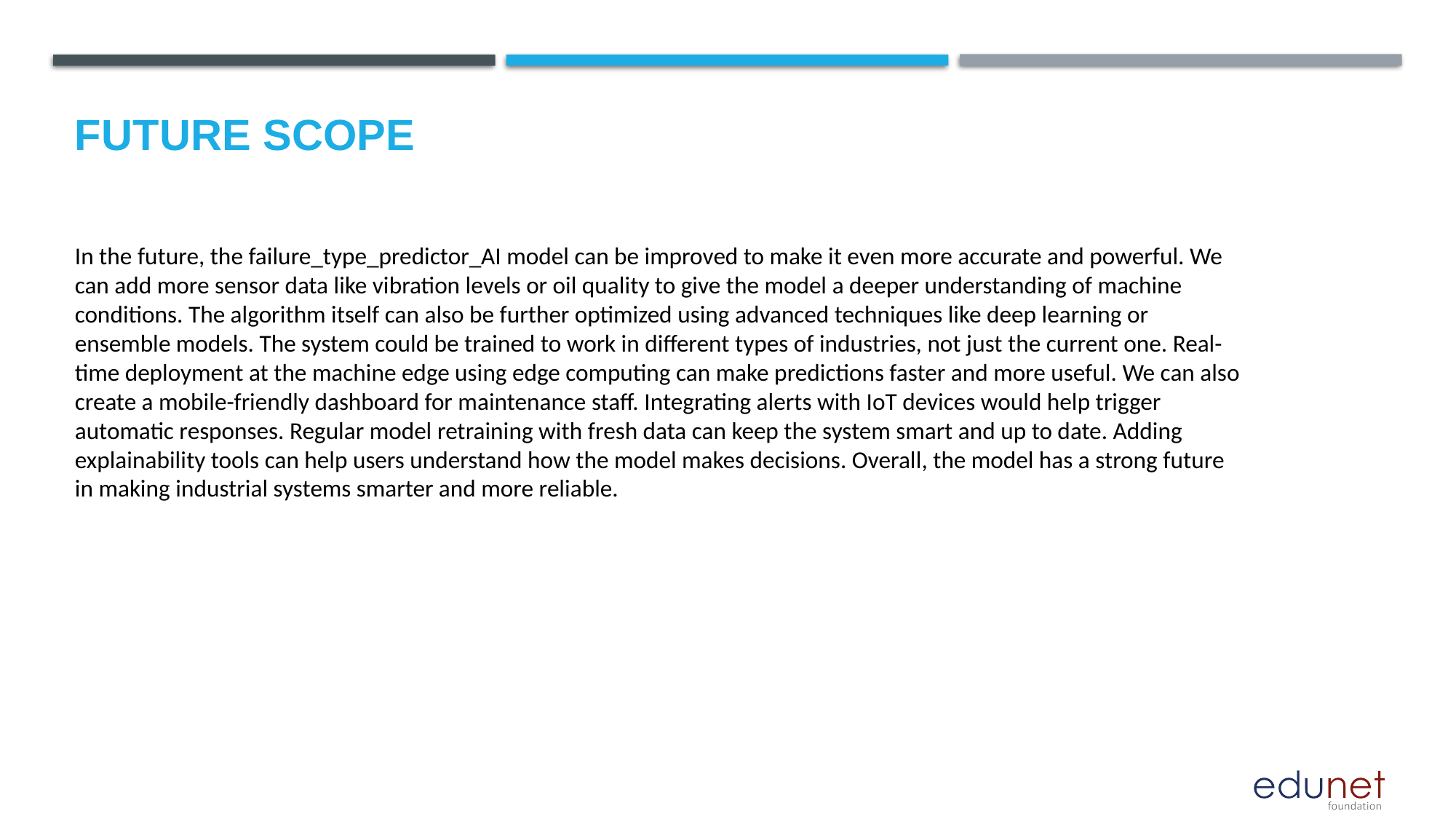

Future scope
In the future, the failure_type_predictor_AI model can be improved to make it even more accurate and powerful. We can add more sensor data like vibration levels or oil quality to give the model a deeper understanding of machine conditions. The algorithm itself can also be further optimized using advanced techniques like deep learning or ensemble models. The system could be trained to work in different types of industries, not just the current one. Real-time deployment at the machine edge using edge computing can make predictions faster and more useful. We can also create a mobile-friendly dashboard for maintenance staff. Integrating alerts with IoT devices would help trigger automatic responses. Regular model retraining with fresh data can keep the system smart and up to date. Adding explainability tools can help users understand how the model makes decisions. Overall, the model has a strong future in making industrial systems smarter and more reliable.